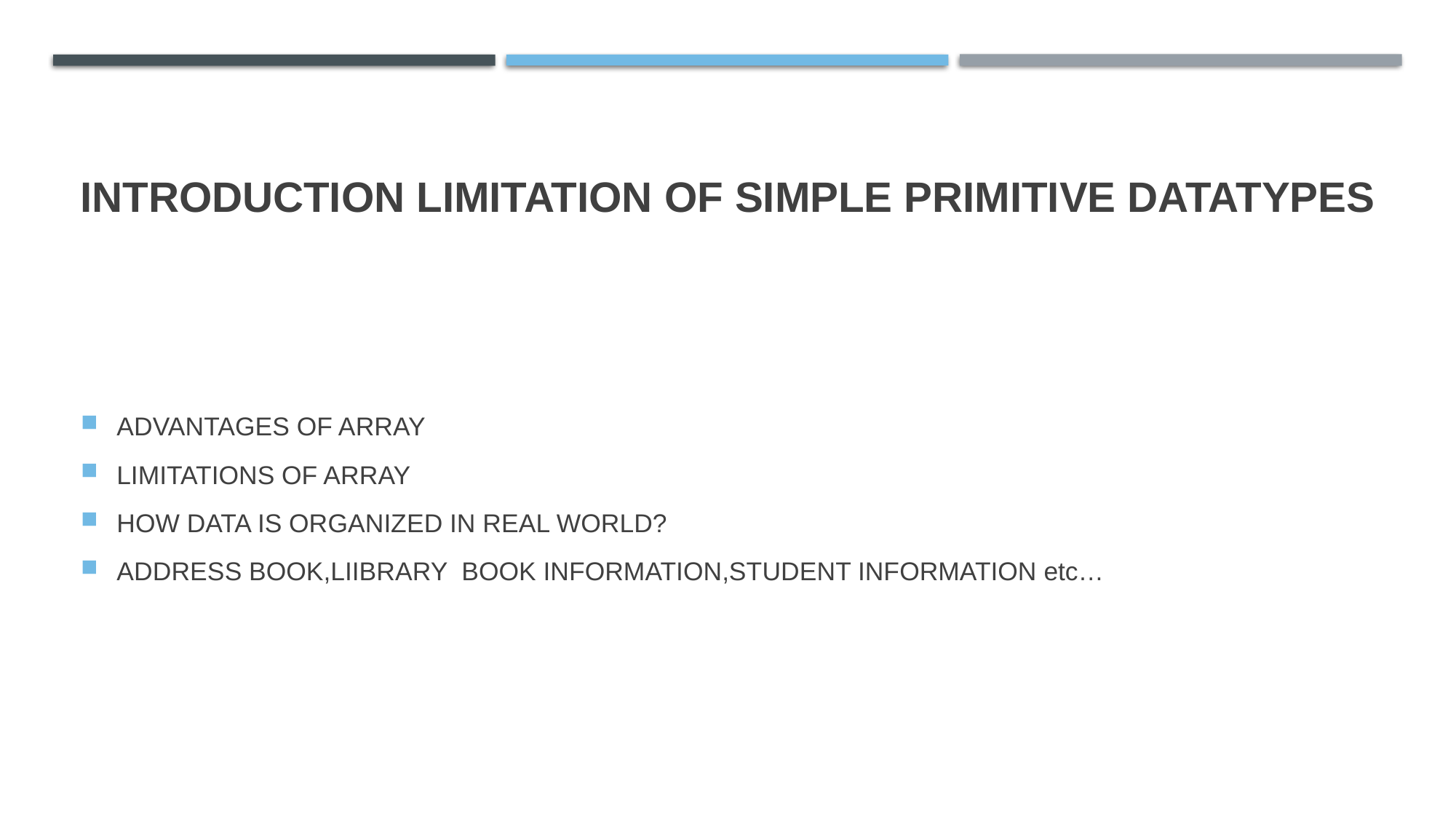

# Introduction limitation of simple primitive datatypes
ADVANTAGES OF ARRAY
LIMITATIONS OF ARRAY
HOW DATA IS ORGANIZED IN REAL WORLD?
ADDRESS BOOK,LIIBRARY  BOOK INFORMATION,STUDENT INFORMATION etc…